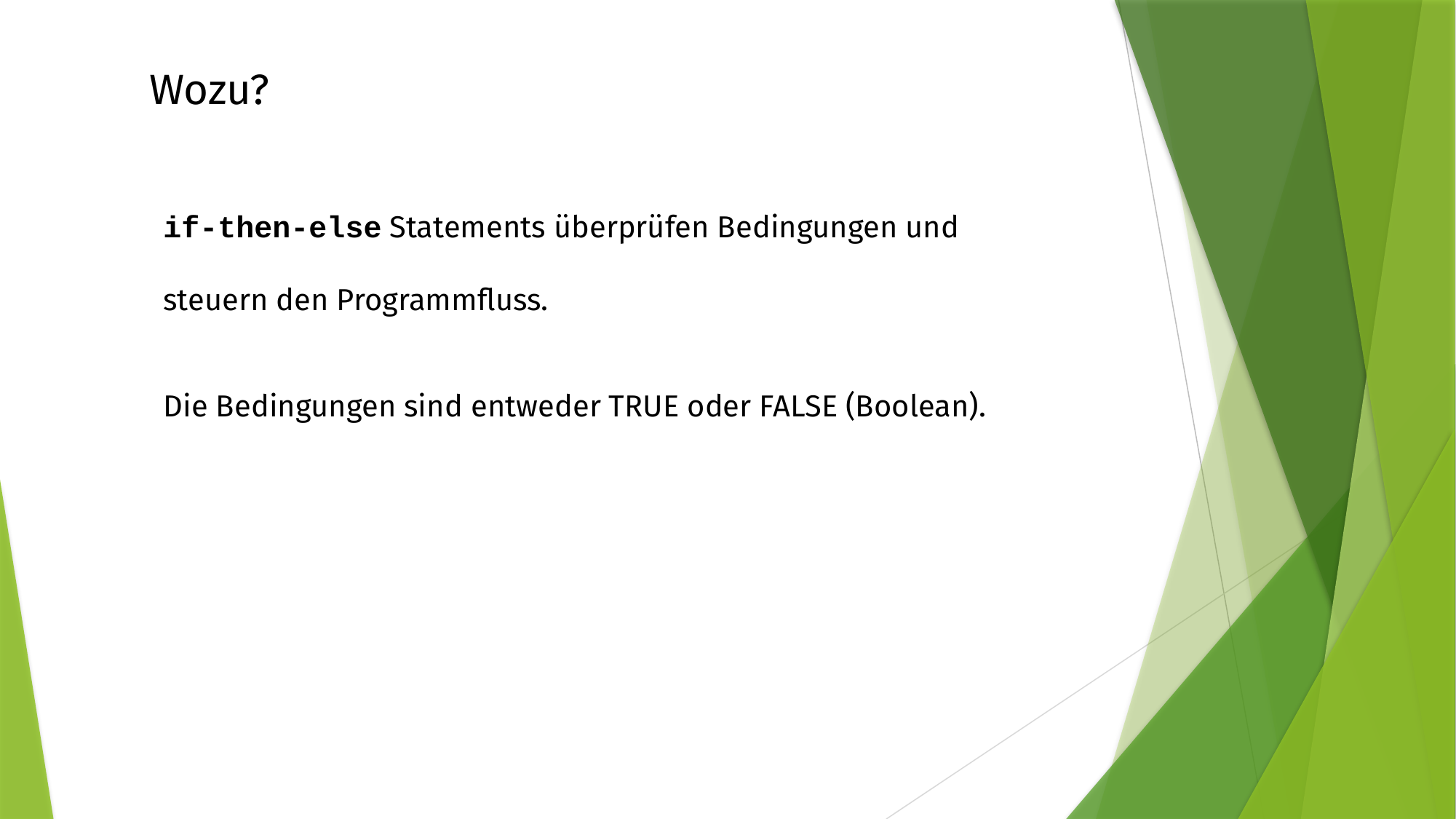

Wozu?
if-then-else Statements überprüfen Bedingungen und steuern den Programmfluss.
Die Bedingungen sind entweder TRUE oder FALSE (Boolean).